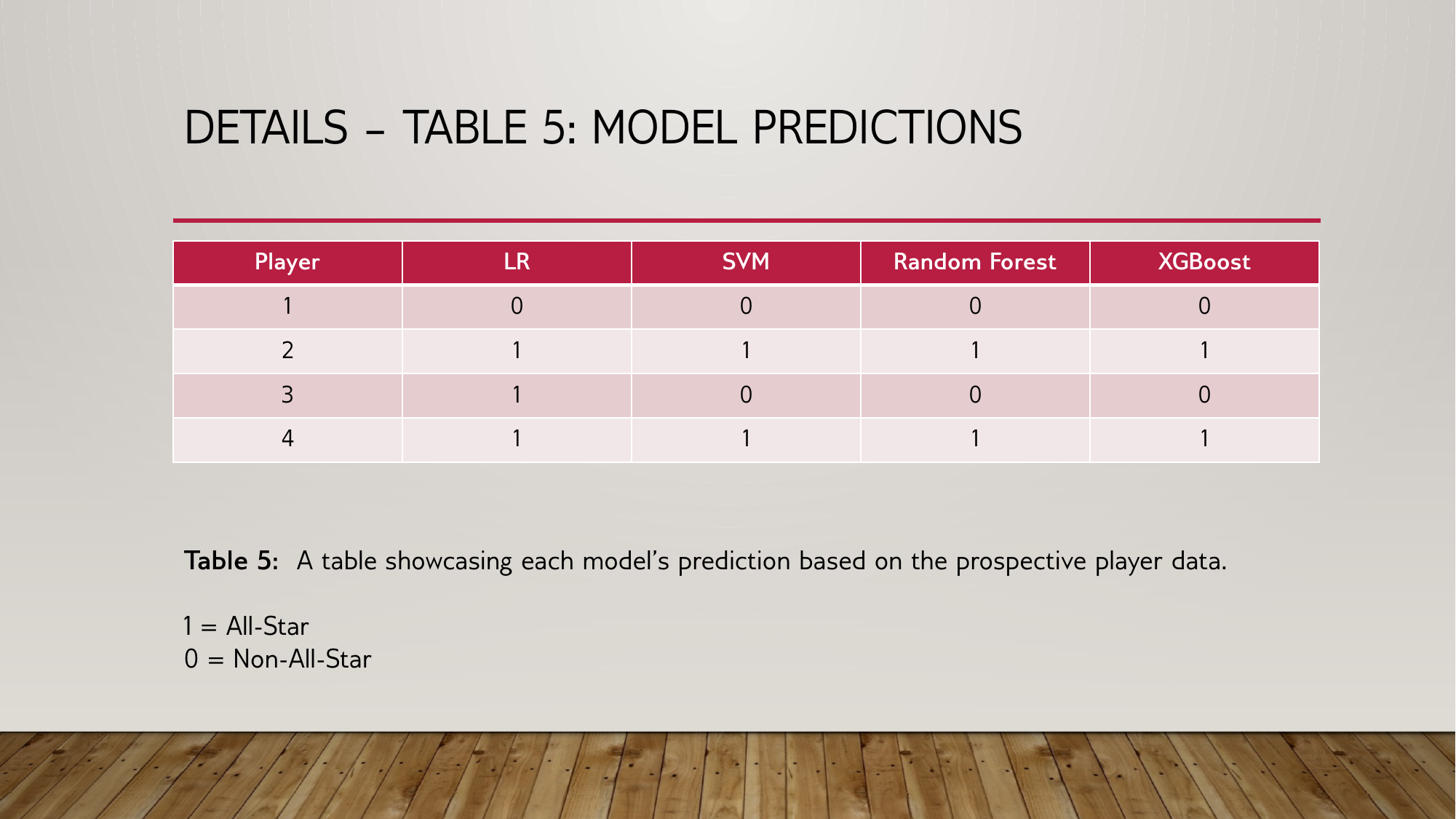

# Details – Table 5: Model predictions
| Player | LR | SVM | Random Forest | XGBoost |
| --- | --- | --- | --- | --- |
| 1 | 0 | 0 | 0 | 0 |
| 2 | 1 | 1 | 1 | 1 |
| 3 | 1 | 0 | 0 | 0 |
| 4 | 1 | 1 | 1 | 1 |
Table 5:  A table showcasing each model’s prediction based on the prospective player data.

1 = All-Star
0 = Non-All-Star